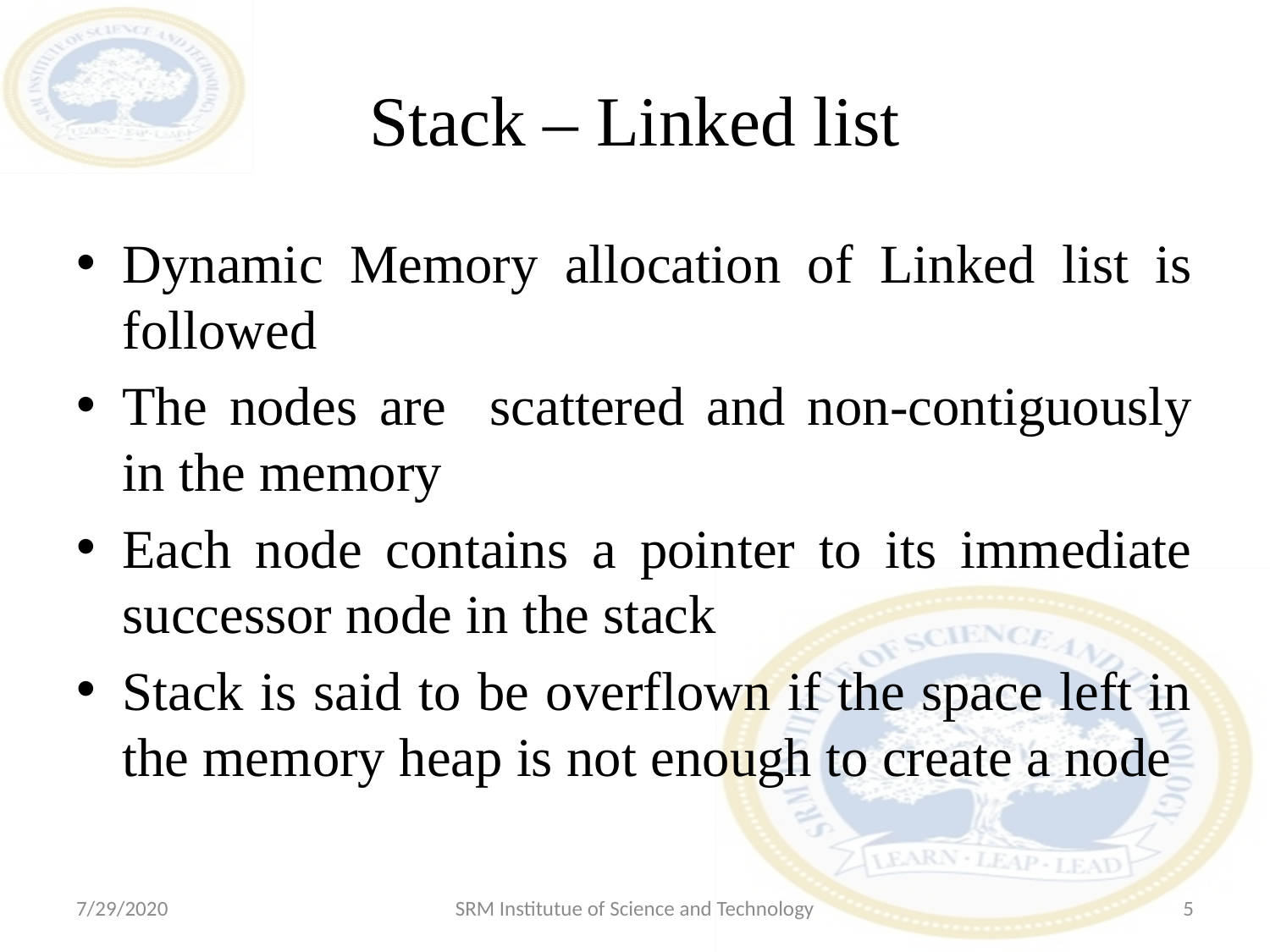

# Stack – Linked list
Dynamic Memory allocation of Linked list is followed
The nodes are  scattered and non-contiguously in the memory
Each node contains a pointer to its immediate successor node in the stack
Stack is said to be overflown if the space left in the memory heap is not enough to create a node

7/29/2020
SRM Institutue of Science and Technology
5